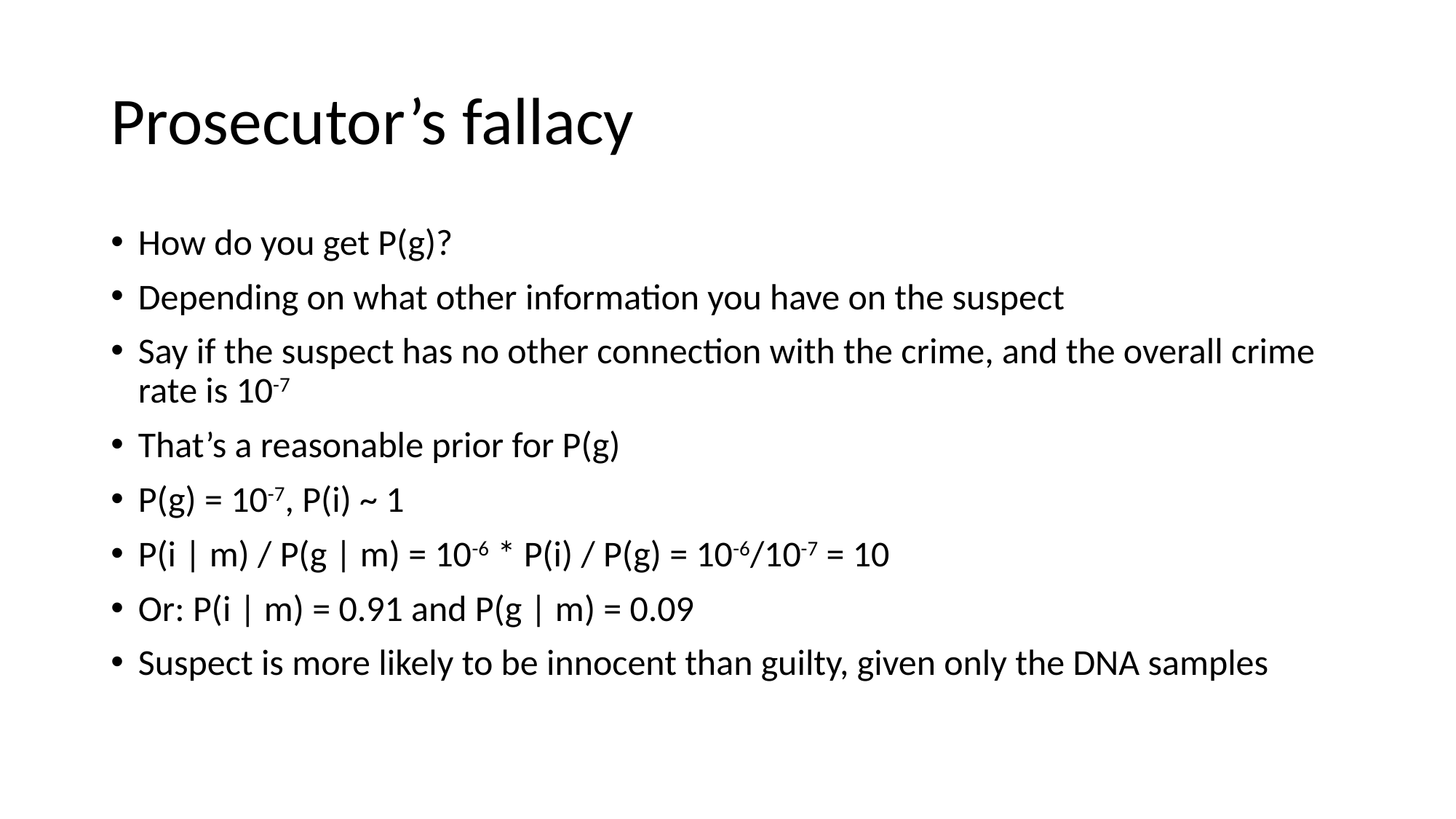

# Prosecutor’s fallacy
How do you get P(g)?
Depending on what other information you have on the suspect
Say if the suspect has no other connection with the crime, and the overall crime rate is 10-7
That’s a reasonable prior for P(g)
P(g) = 10-7, P(i) ~ 1
P(i | m) / P(g | m) = 10-6 * P(i) / P(g) = 10-6/10-7 = 10
Or: P(i | m) = 0.91 and P(g | m) = 0.09
Suspect is more likely to be innocent than guilty, given only the DNA samples